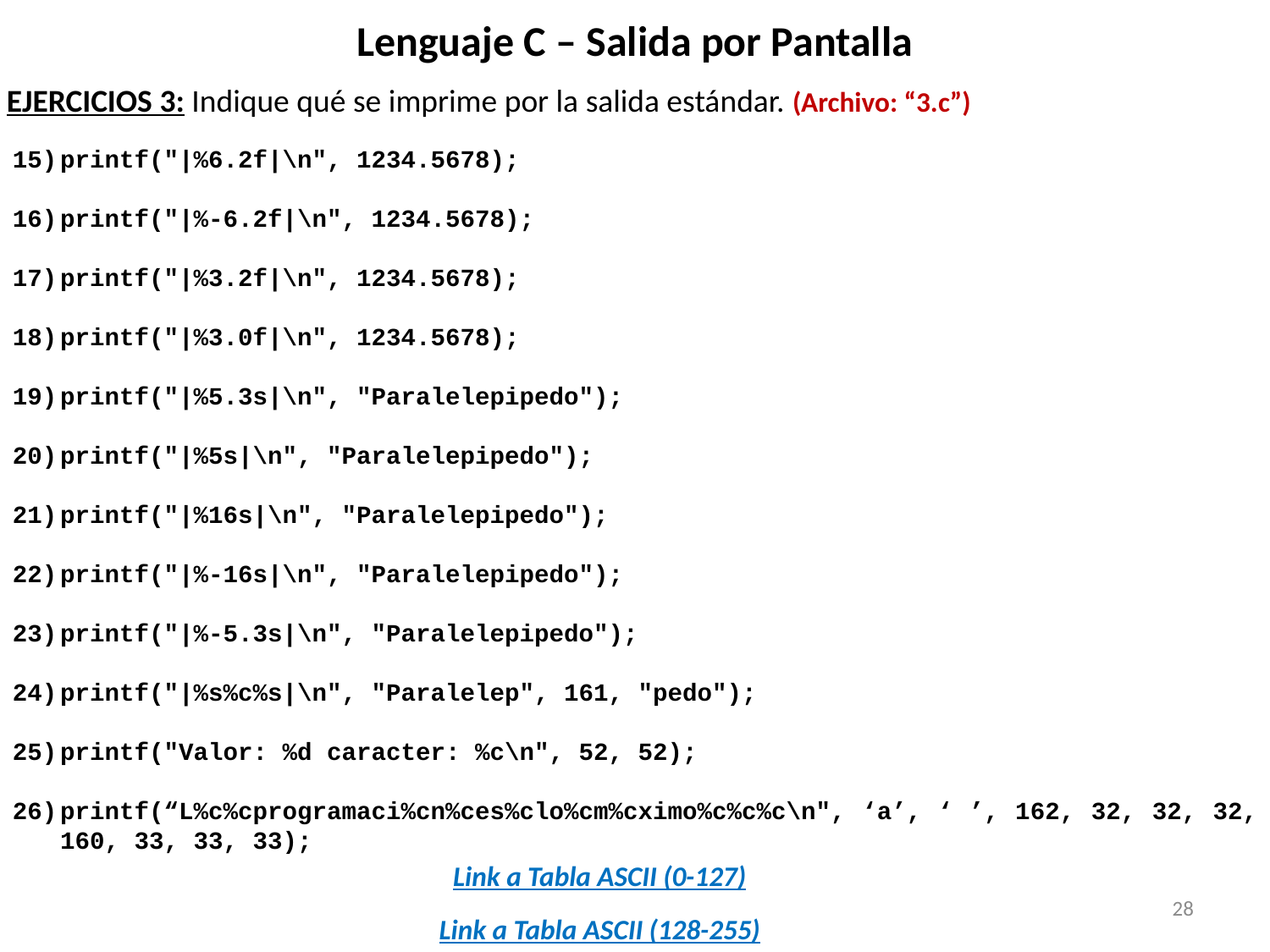

# Lenguaje C – Salida por Pantalla
EJERCICIOS 3: Indique qué se imprime por la salida estándar. (Archivo: “3.c”)
printf("|%6.2f|\n", 1234.5678);

printf("|%-6.2f|\n", 1234.5678);

printf("|%3.2f|\n", 1234.5678);

printf("|%3.0f|\n", 1234.5678);

printf("|%5.3s|\n", "Paralelepipedo");

printf("|%5s|\n", "Paralelepipedo");

printf("|%16s|\n", "Paralelepipedo");

printf("|%-16s|\n", "Paralelepipedo");

printf("|%-5.3s|\n", "Paralelepipedo");

printf("|%s%c%s|\n", "Paralelep", 161, "pedo");

printf("Valor: %d caracter: %c\n", 52, 52);

printf(“L%c%cprogramaci%cn%ces%clo%cm%cximo%c%c%c\n", ‘a’, ‘ ’, 162, 32, 32, 32, 160, 33, 33, 33);
Link a Tabla ASCII (0-127)
28
Link a Tabla ASCII (128-255)